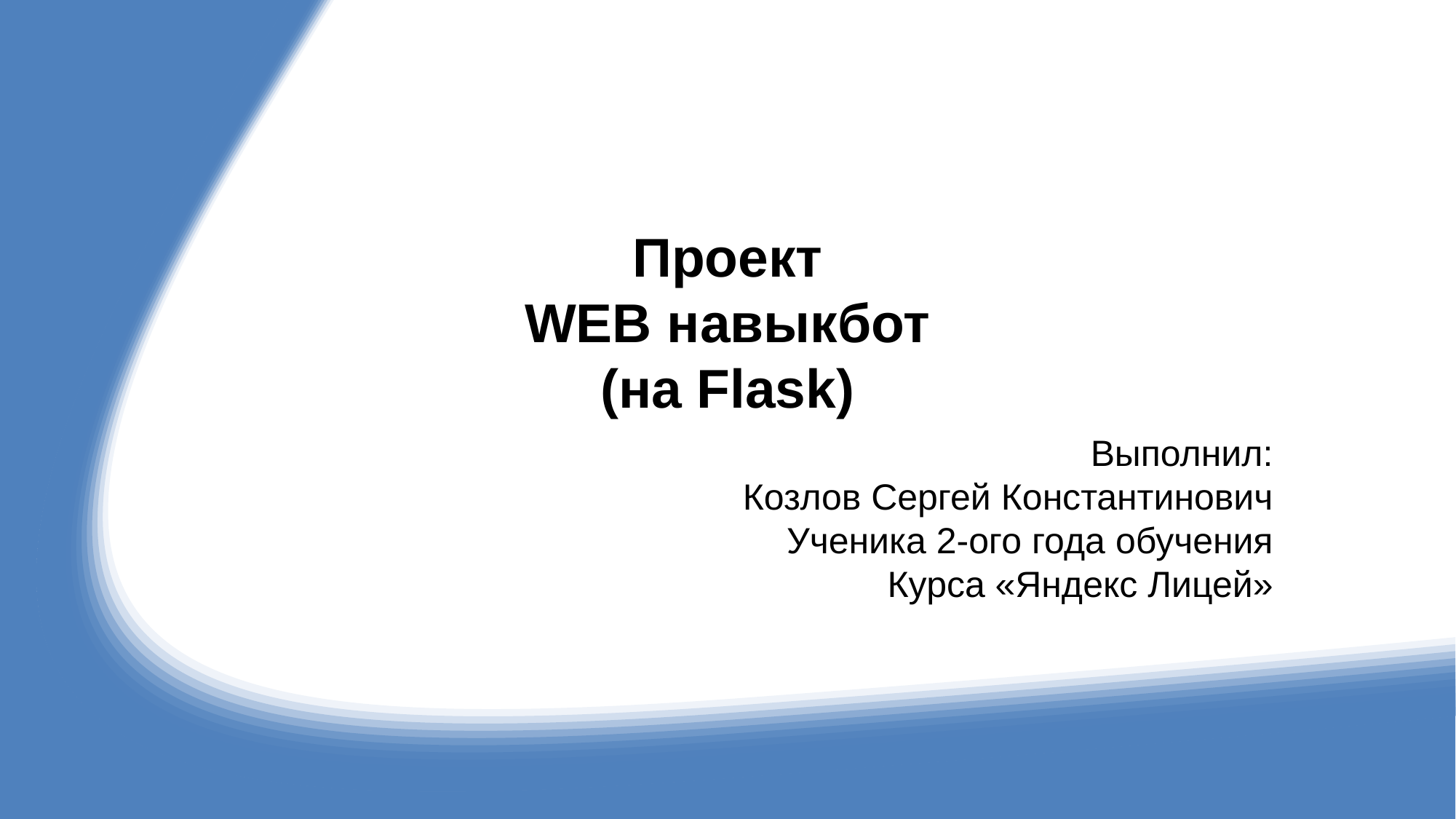

# Проект WEB навыкбот (на Flask)
Выполнил:
Козлов Сергей Константинович
Ученика 2-ого года обучения
Курса «Яндекс Лицей»